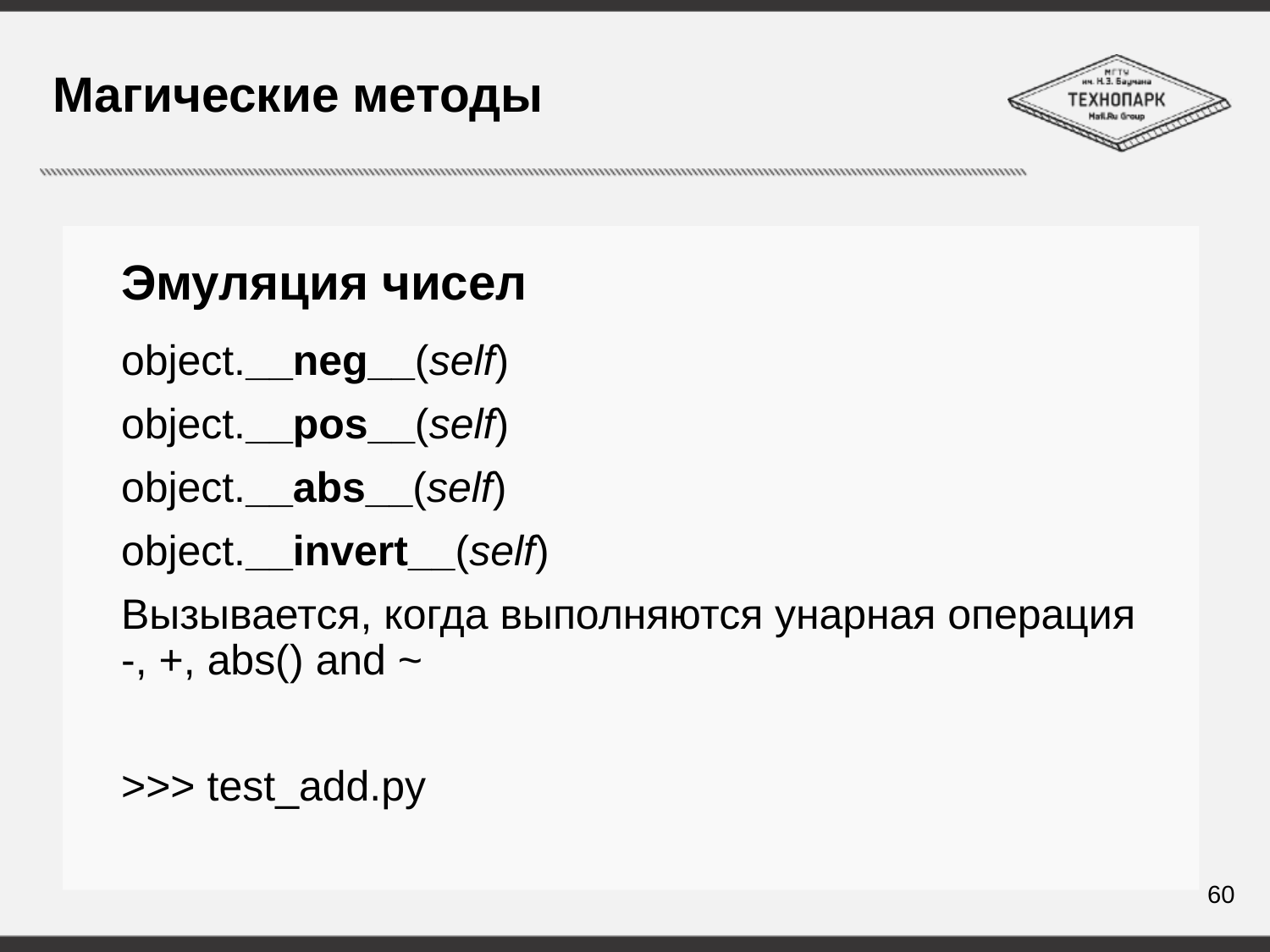

# Магические методы
Эмуляция чисел
object.__neg__(self)
object.__pos__(self)
object.__abs__(self)
object.__invert__(self)
Вызывается, когда выполняются унарная операция -, +, abs() and ~

>>> test_add.py
60